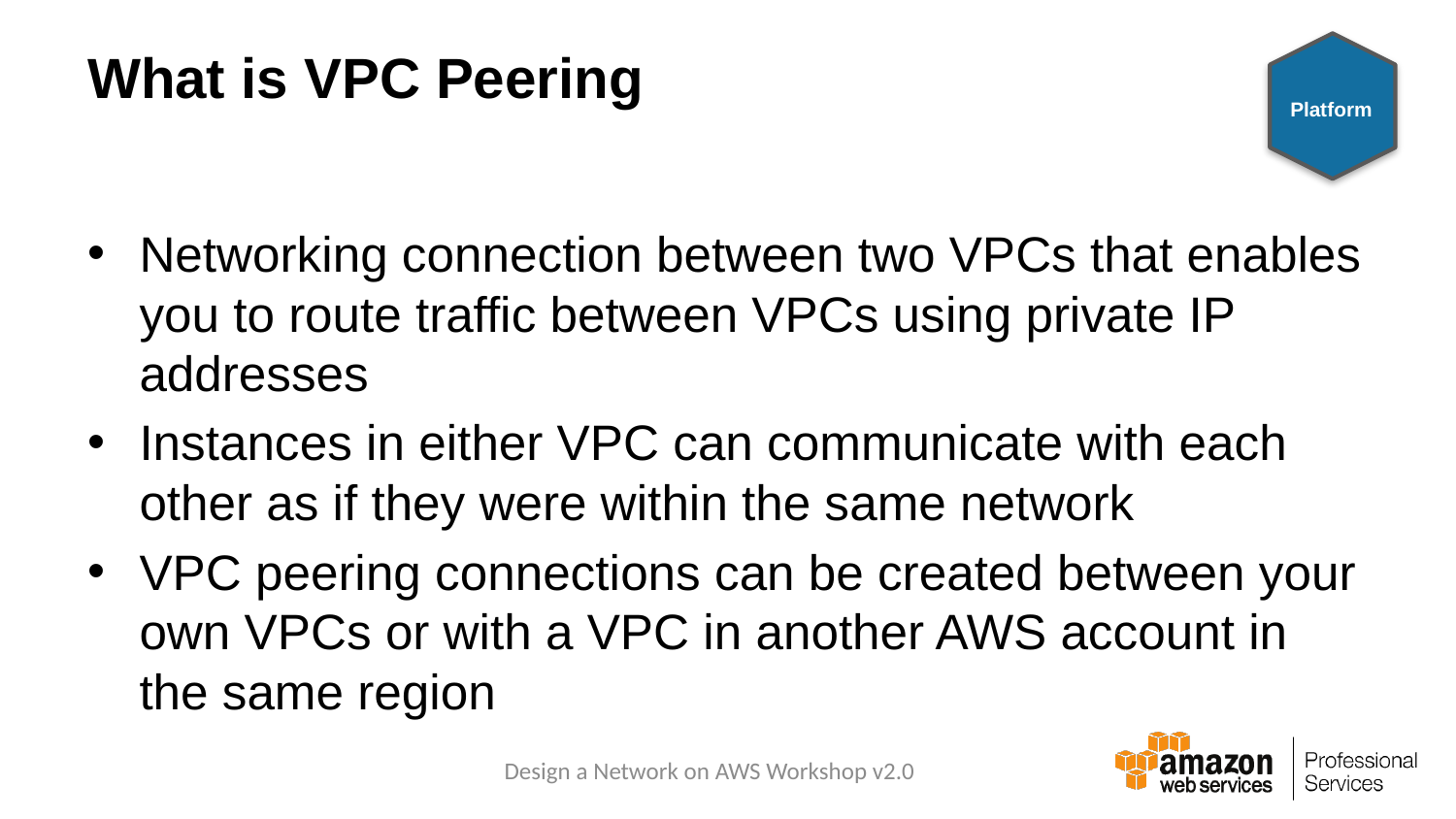

# What is VPC Peering

Platform

Networking connection between two VPCs that enables you to route traffic between VPCs using private IP addresses
Instances in either VPC can communicate with each other as if they were within the same network
VPC peering connections can be created between your own VPCs or with a VPC in another AWS account in the same region

Design a Network on AWS Workshop v2.0